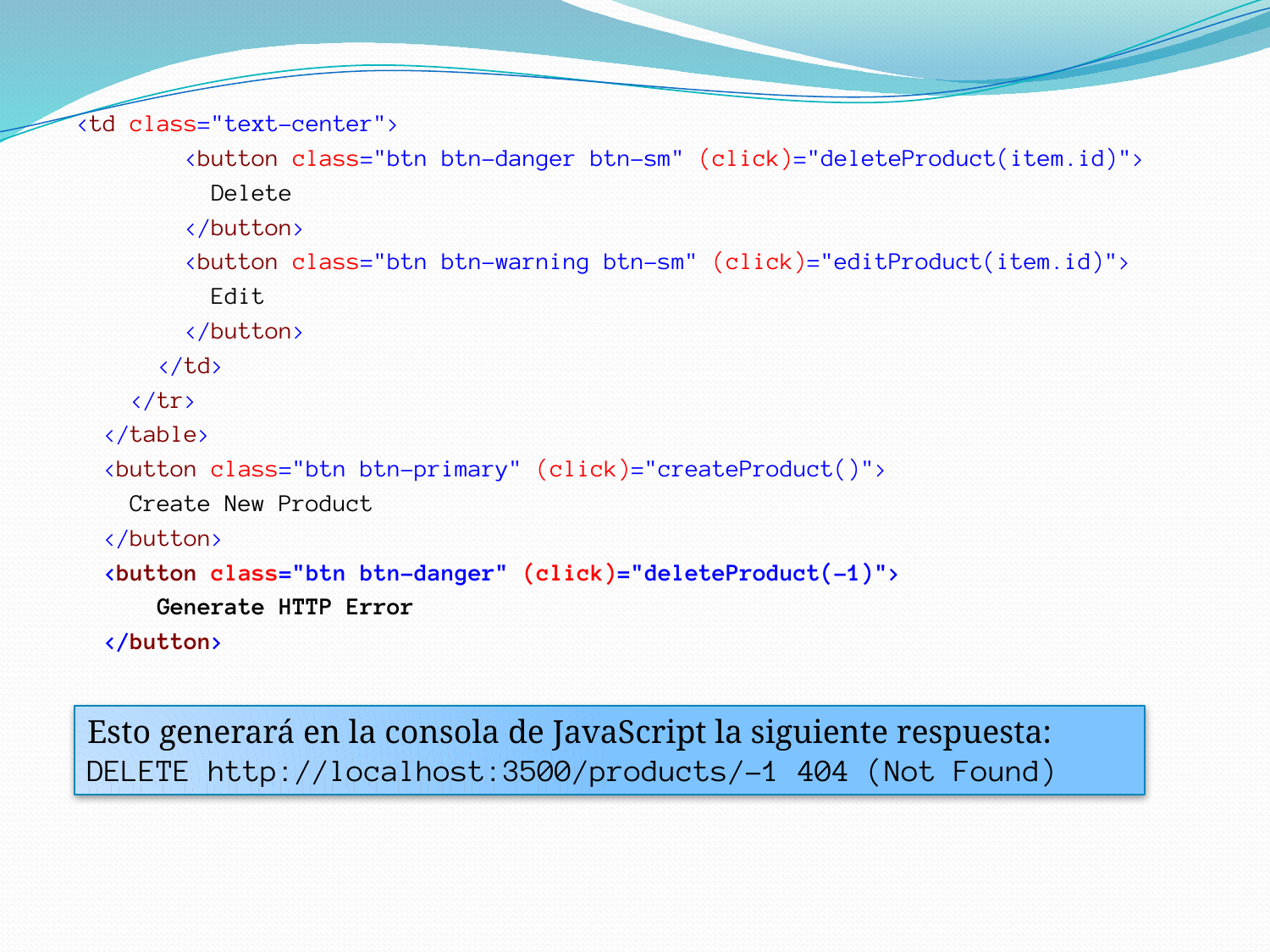

<td class="text-center">
        <button class="btn btn-danger btn-sm" (click)="deleteProduct(item.id)">
          Delete
        </button>
        <button class="btn btn-warning btn-sm" (click)="editProduct(item.id)">
          Edit
        </button>
      </td>
    </tr>
  </table>
  <button class="btn btn-primary" (click)="createProduct()">
    Create New Product
  </button>
  <button class="btn btn-danger" (click)="deleteProduct(-1)">
      Generate HTTP Error
  </button>

Esto generará en la consola de JavaScript la siguiente respuesta:
DELETE http://localhost:3500/products/-1 404 (Not Found)